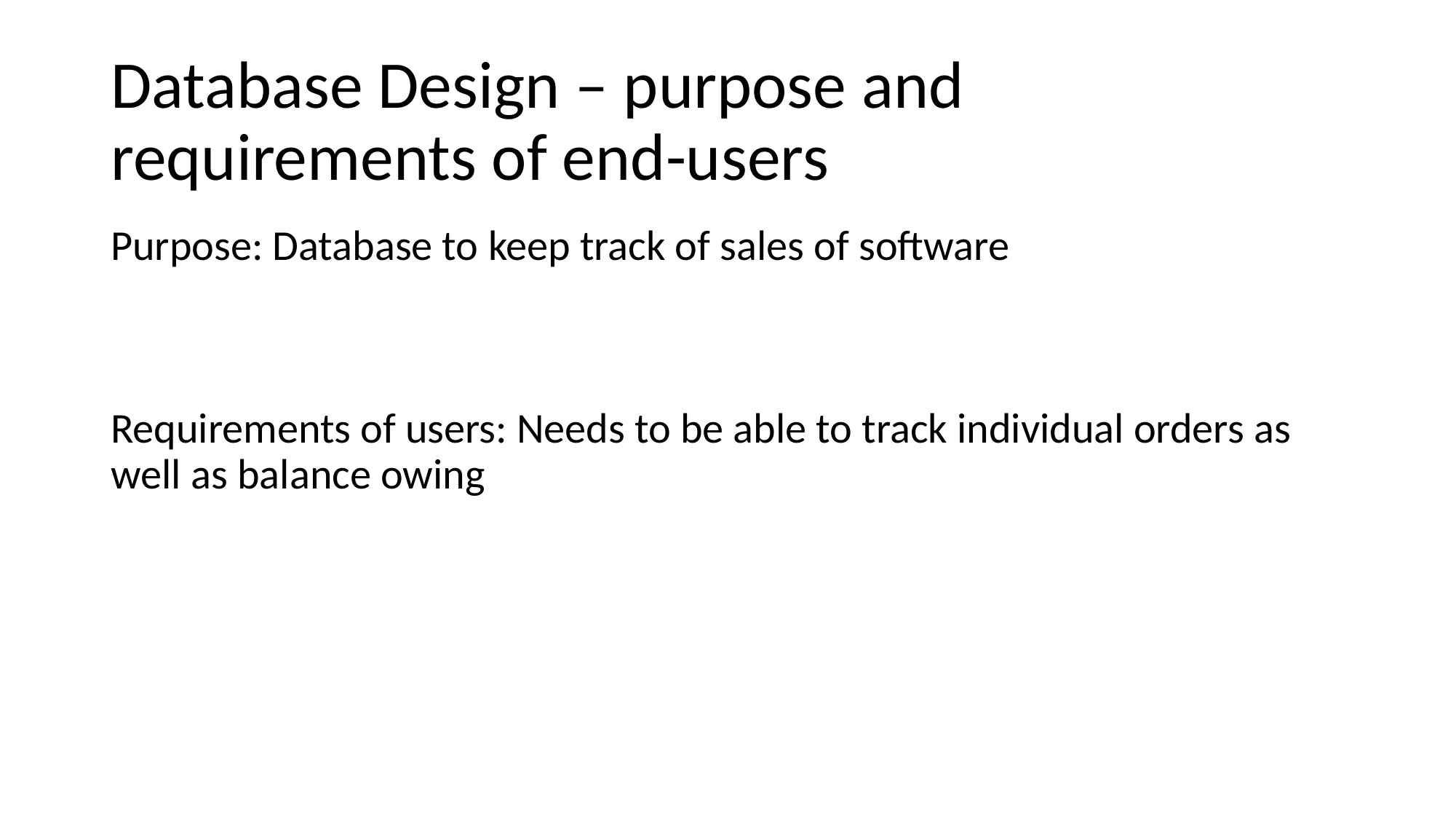

# Database Design – purpose and requirements of end-users
Purpose: Database to keep track of sales of software

Requirements of users: Needs to be able to track individual orders as well as balance owing